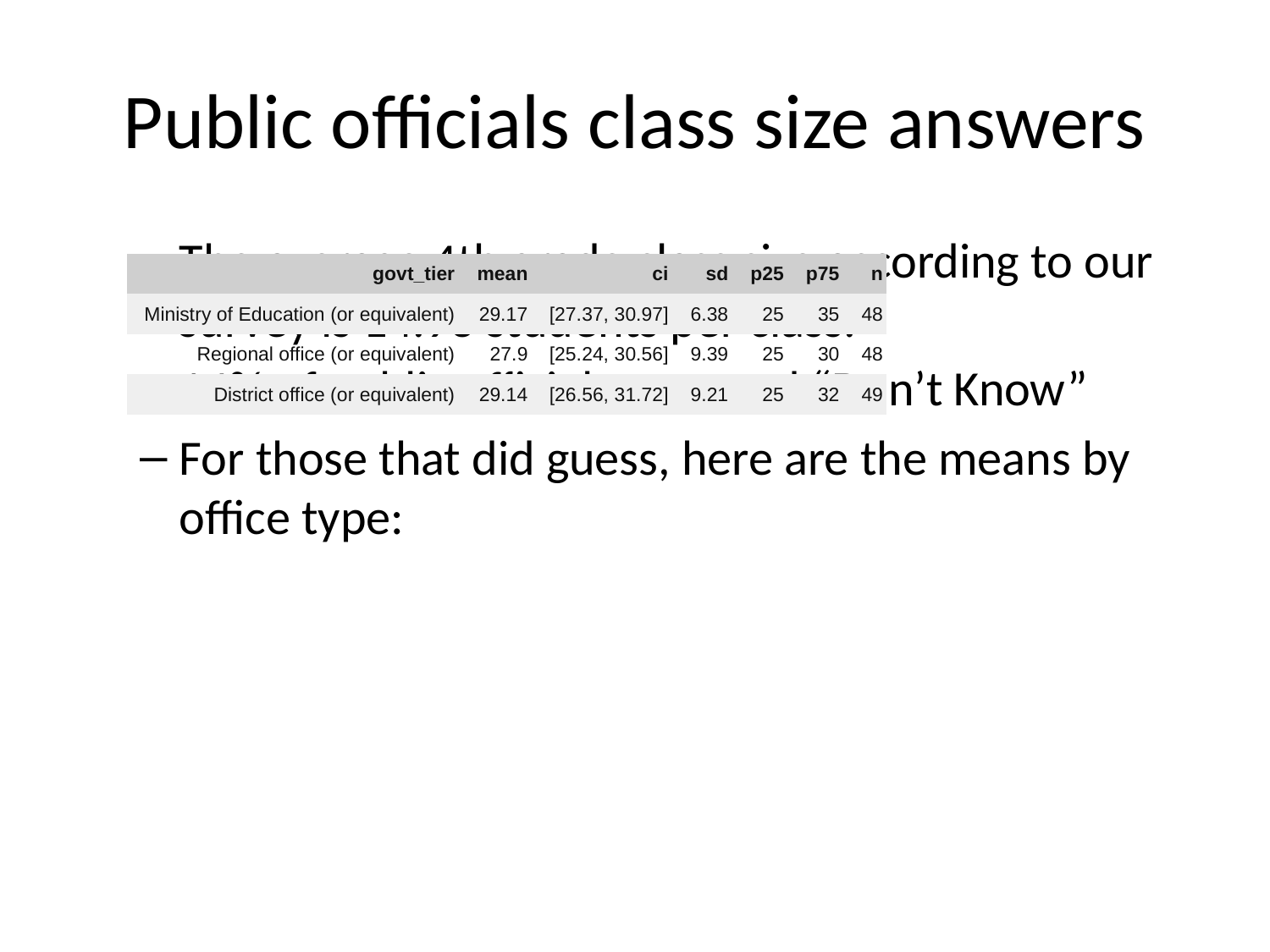

# Public officials class size answers
The average 4th grade class size according to our survey is 14.93 students per class.
14% of public officials reported “Don’t Know”
For those that did guess, here are the means by office type:
| govt\_tier | mean | ci | sd | p25 | p75 | n |
| --- | --- | --- | --- | --- | --- | --- |
| Ministry of Education (or equivalent) | 29.17 | [27.37, 30.97] | 6.38 | 25 | 35 | 48 |
| Regional office (or equivalent) | 27.9 | [25.24, 30.56] | 9.39 | 25 | 30 | 48 |
| District office (or equivalent) | 29.14 | [26.56, 31.72] | 9.21 | 25 | 32 | 49 |